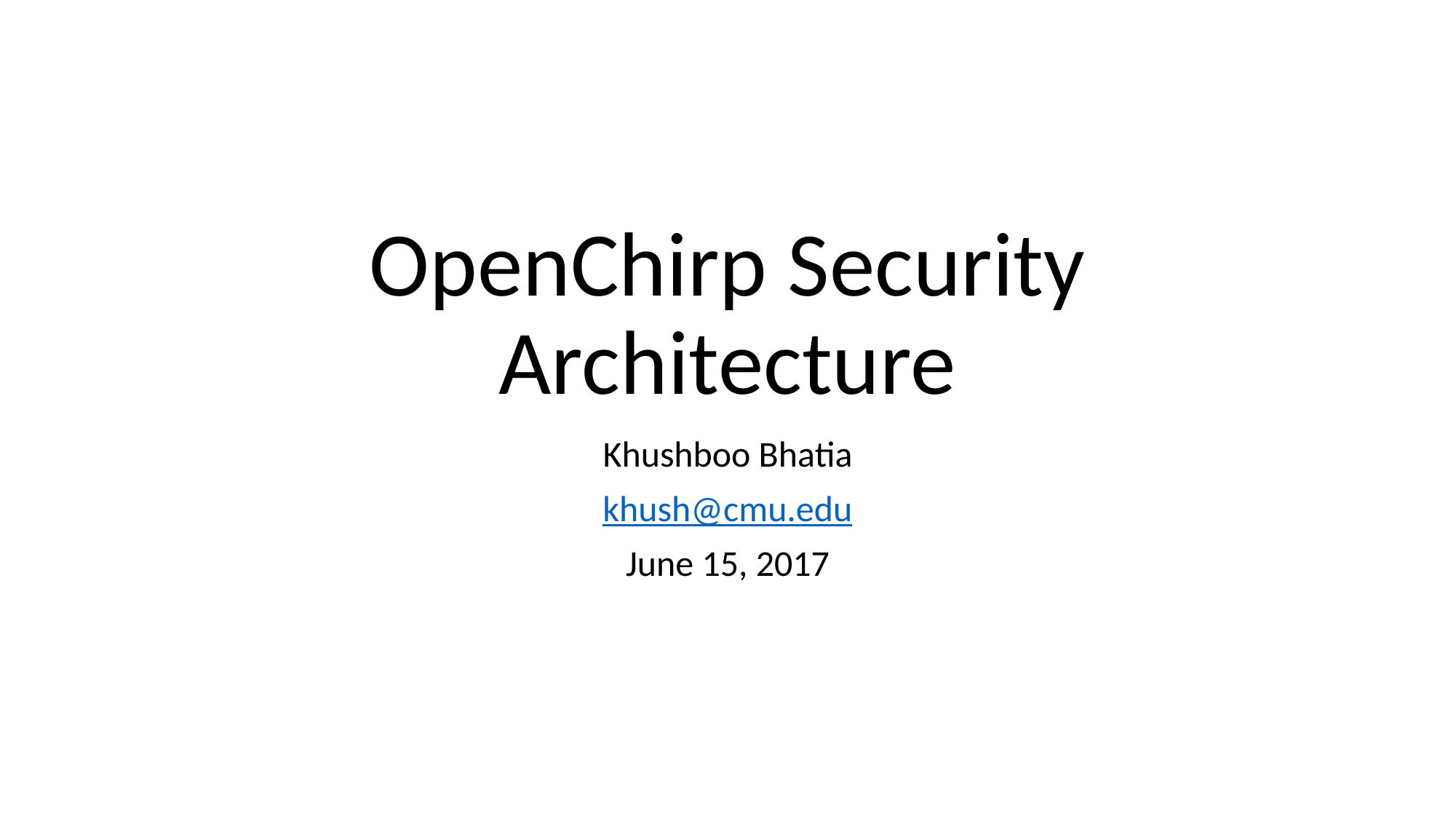

# OpenChirp Security Architecture
Khushboo Bhatia
khush@cmu.edu
June 15, 2017